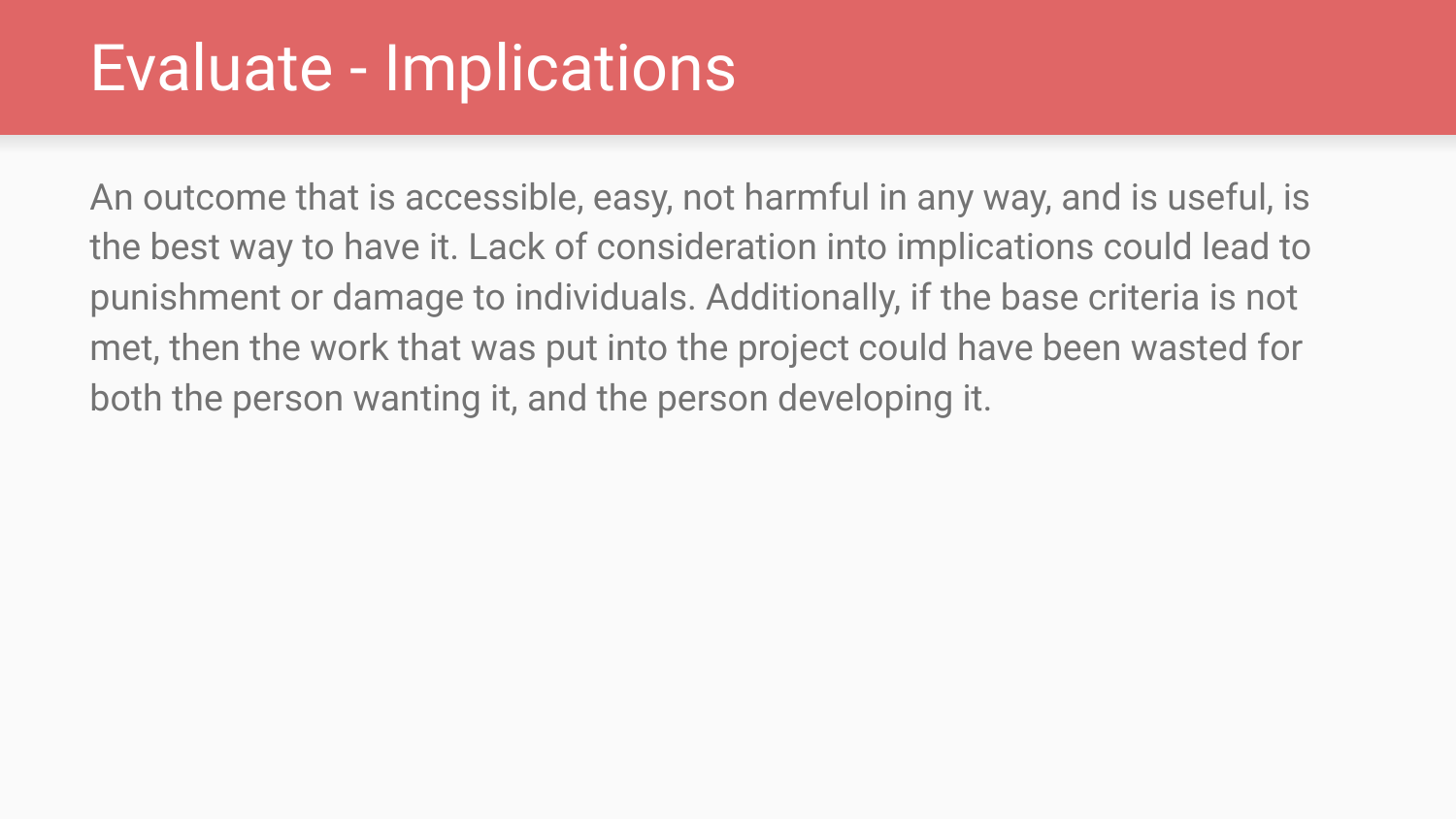

# Evaluate - Implications
An outcome that is accessible, easy, not harmful in any way, and is useful, is the best way to have it. Lack of consideration into implications could lead to punishment or damage to individuals. Additionally, if the base criteria is not met, then the work that was put into the project could have been wasted for both the person wanting it, and the person developing it.